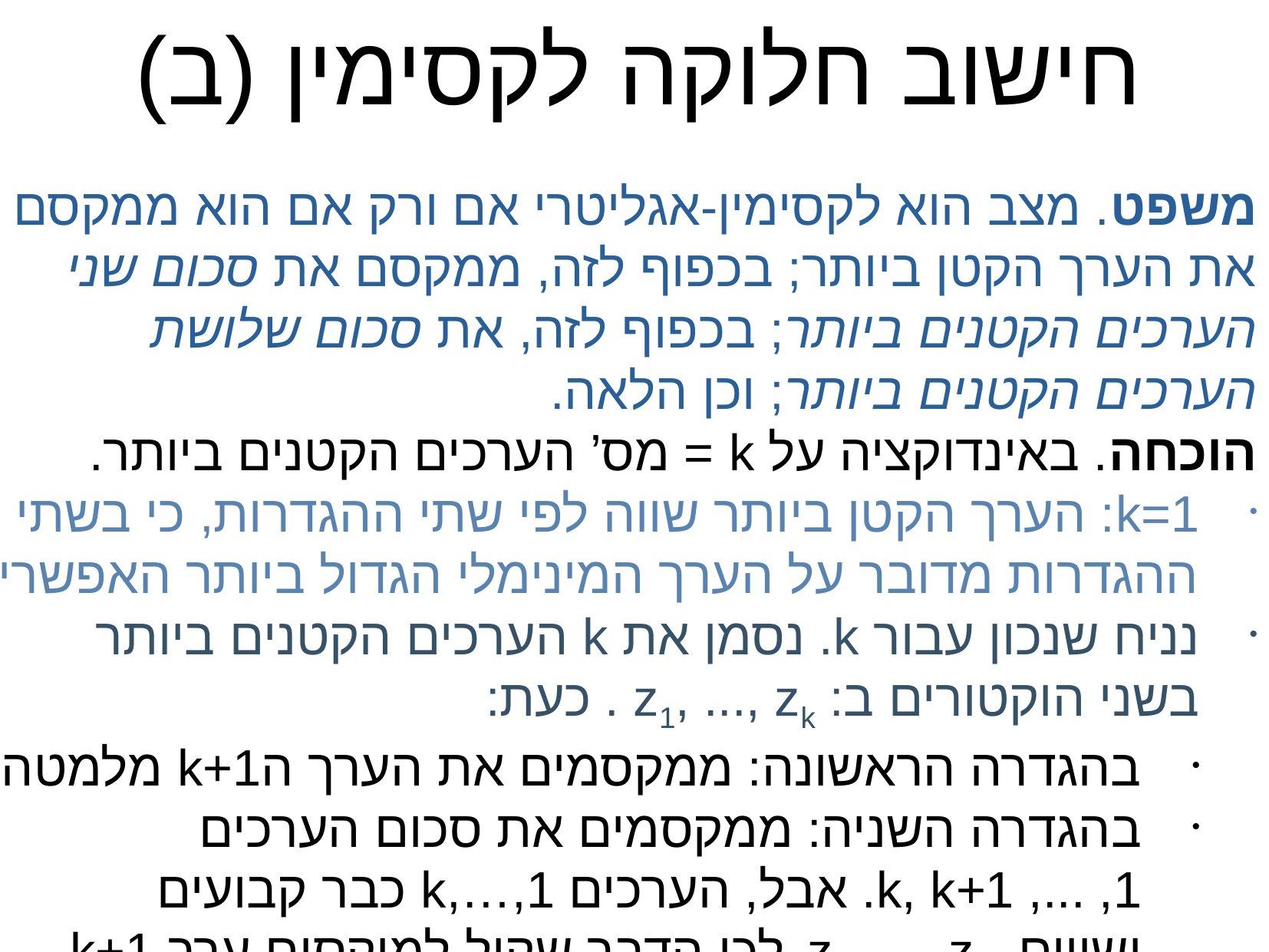

חישוב חלוקה לקסימין (ב)
משפט. מצב הוא לקסימין-אגליטרי אם ורק אם הוא ממקסם
את הערך הקטן ביותר; בכפוף לזה, ממקסם את סכום שני
הערכים הקטנים ביותר; בכפוף לזה, את סכום שלושת
הערכים הקטנים ביותר; וכן הלאה.
הוכחה. באינדוקציה על k = מס’ הערכים הקטנים ביותר.
k=1: הערך הקטן ביותר שווה לפי שתי ההגדרות, כי בשתי
ההגדרות מדובר על הערך המינימלי הגדול ביותר האפשרי.
נניח שנכון עבור k. נסמן את k הערכים הקטנים ביותר
בשני הוקטורים ב: z1, ..., zk . כעת:
בהגדרה הראשונה: ממקסמים את הערך הk+1 מלמטה.
בהגדרה השניה: ממקסמים את סכום הערכים
1, ..., k, k+1. אבל, הערכים 1,…,k כבר קבועים
ושווים  z1, ..., zk. לכן הדבר שקול למיקסום ערך k+1.